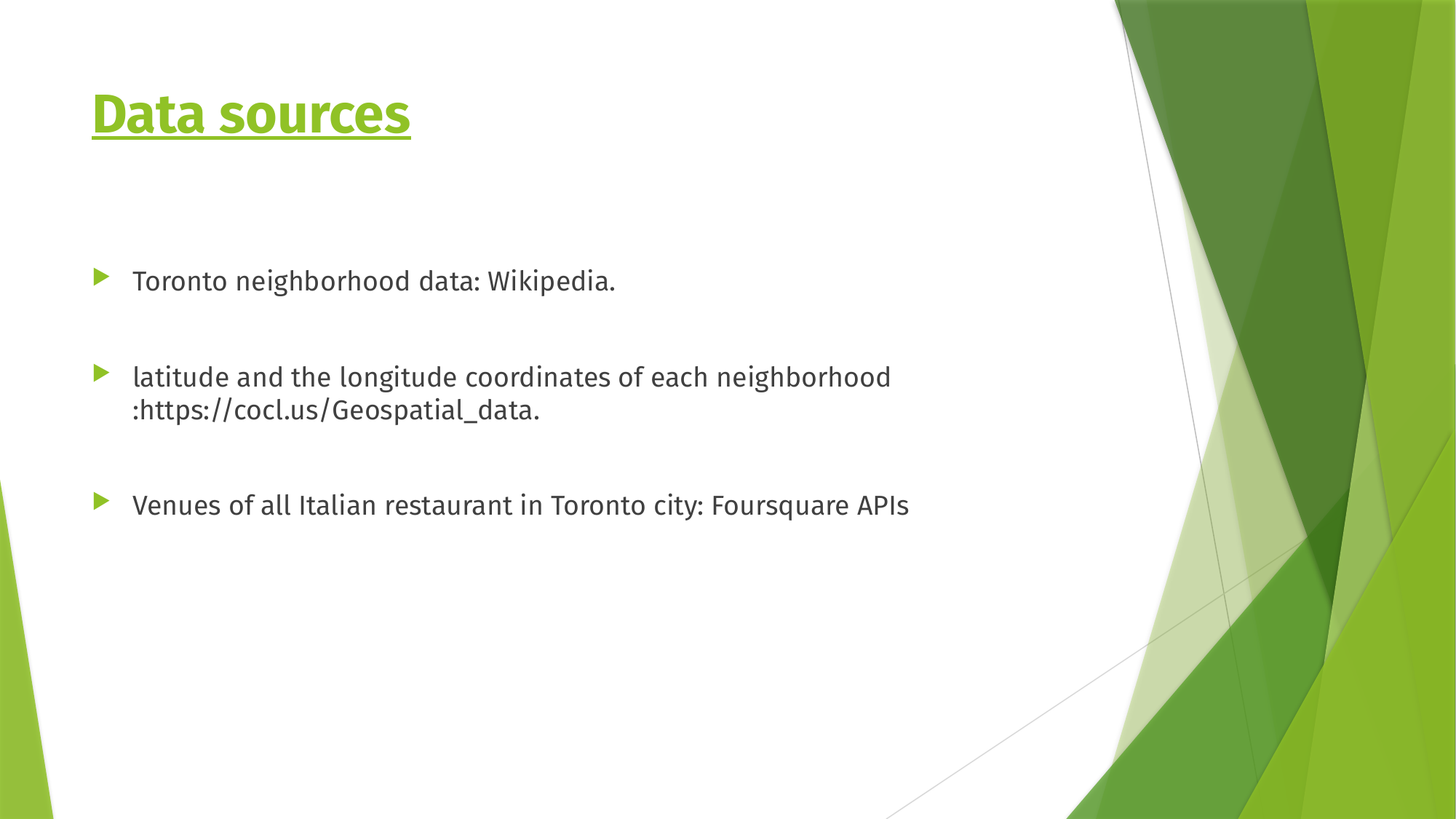

# Data sources
Toronto neighborhood data: Wikipedia.

latitude and the longitude coordinates of each neighborhood :https://cocl.us/Geospatial_data.

Venues of all Italian restaurant in Toronto city: Foursquare APIs